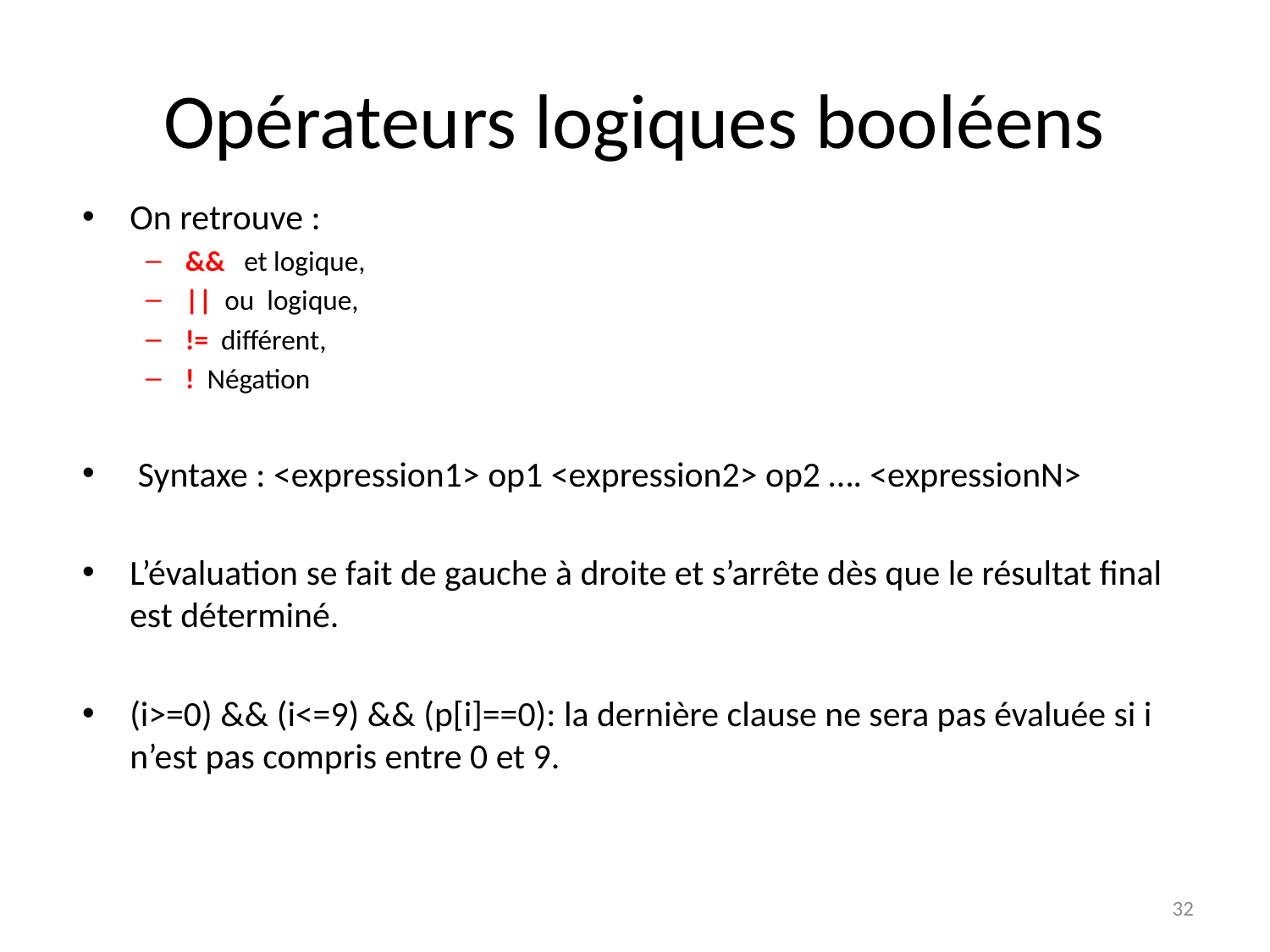

# Opérateurs logiques booléens
On retrouve :
&&   et logique,
||  ou  logique,
!=  différent,
!  Négation

 Syntaxe : <expression1> op1 <expression2> op2 …. <expressionN>

L’évaluation se fait de gauche à droite et s’arrête dès que le résultat final est déterminé.

(i>=0) && (i<=9) && (p[i]==0): la dernière clause ne sera pas évaluée si i n’est pas compris entre 0 et 9.

32